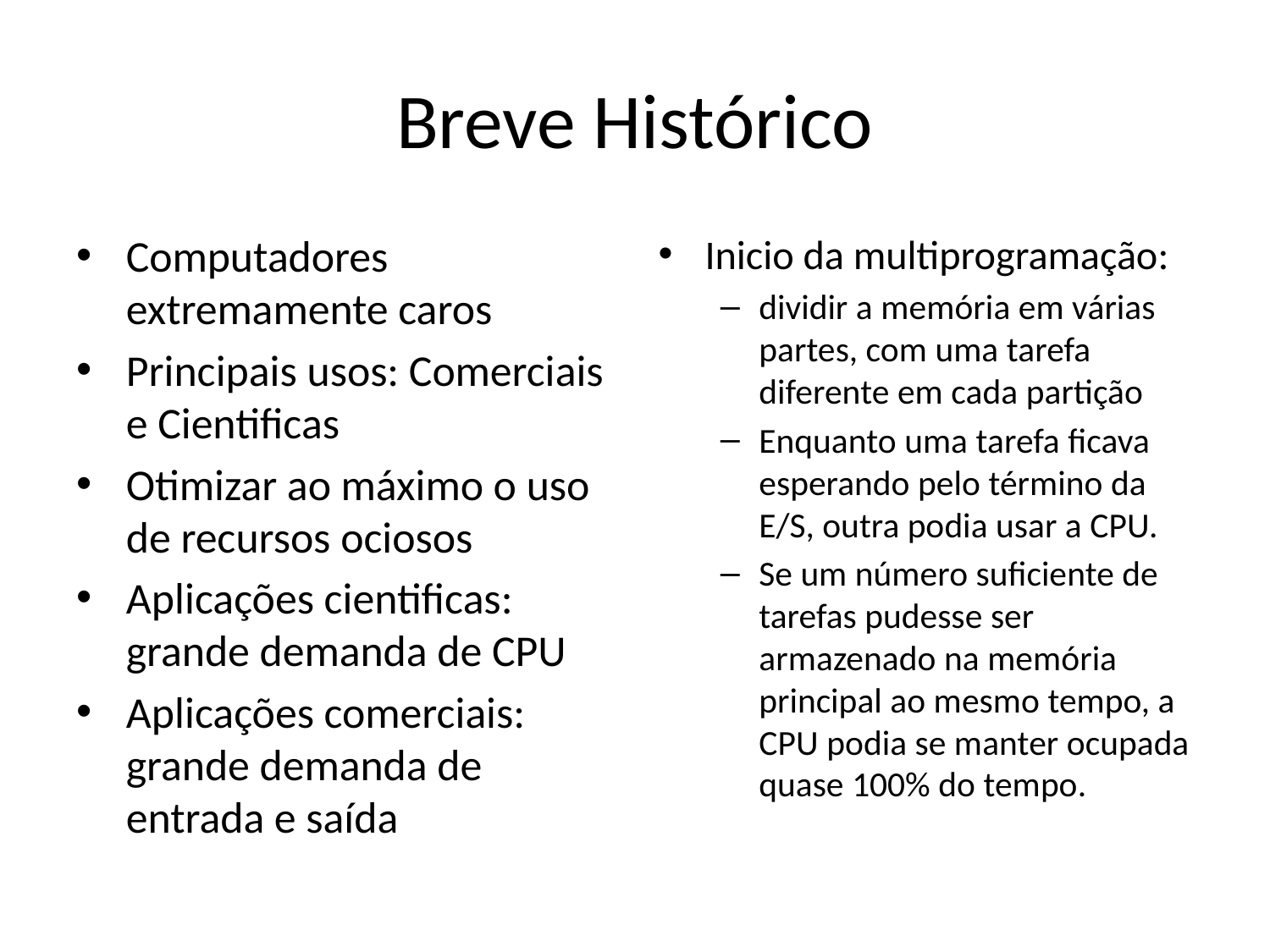

# Breve Histórico
Computadores extremamente caros
Principais usos: Comerciais e Cientificas
Otimizar ao máximo o uso de recursos ociosos
Aplicações cientificas: grande demanda de CPU
Aplicações comerciais: grande demanda de entrada e saída

Inicio da multiprogramação:
dividir a memória em várias partes, com uma tarefa diferente em cada partição
Enquanto uma tarefa ficava esperando pelo término da E/S, outra podia usar a CPU.
Se um número suficiente de tarefas pudesse ser armazenado na memória principal ao mesmo tempo, a CPU podia se manter ocupada quase 100% do tempo.